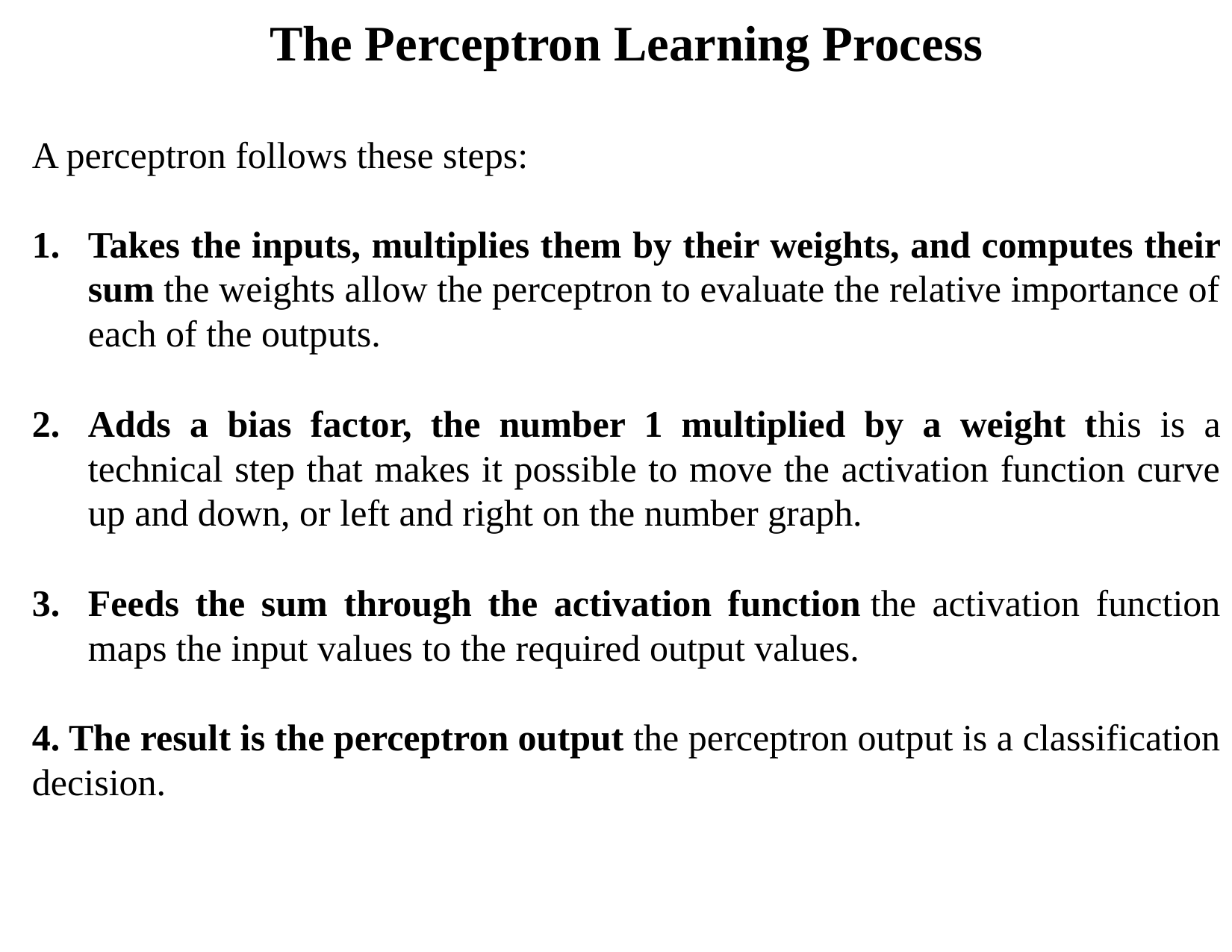

The Perceptron Learning Process

A perceptron follows these steps:

Takes the inputs, multiplies them by their weights, and computes their sum the weights allow the perceptron to evaluate the relative importance of each of the outputs.

Adds a bias factor, the number 1 multiplied by a weight this is a technical step that makes it possible to move the activation function curve up and down, or left and right on the number graph.

Feeds the sum through the activation function the activation function maps the input values to the required output values.

4. The result is the perceptron output the perceptron output is a classification decision.